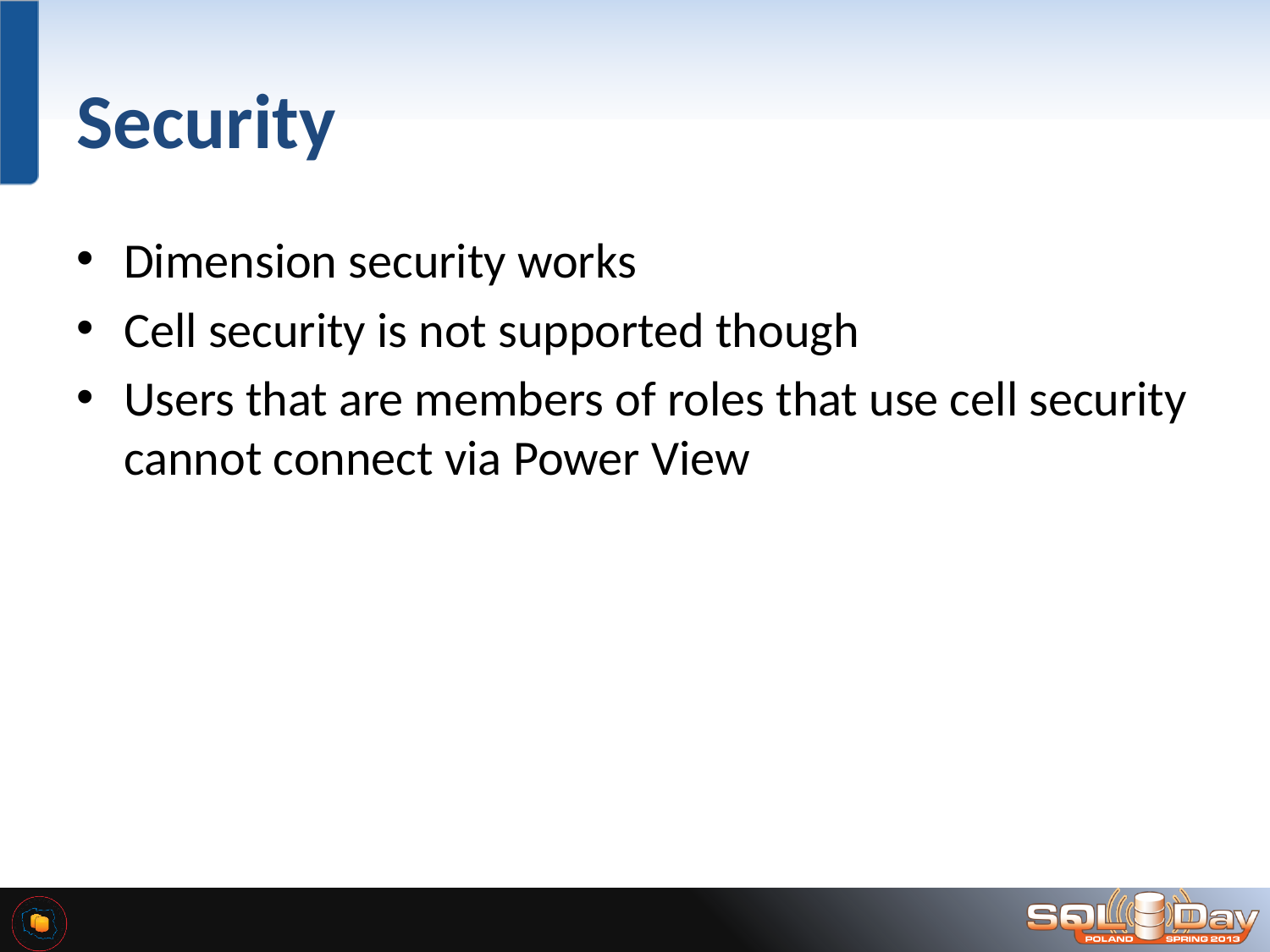

# Security
Dimension security works
Cell security is not supported though
Users that are members of roles that use cell security cannot connect via Power View